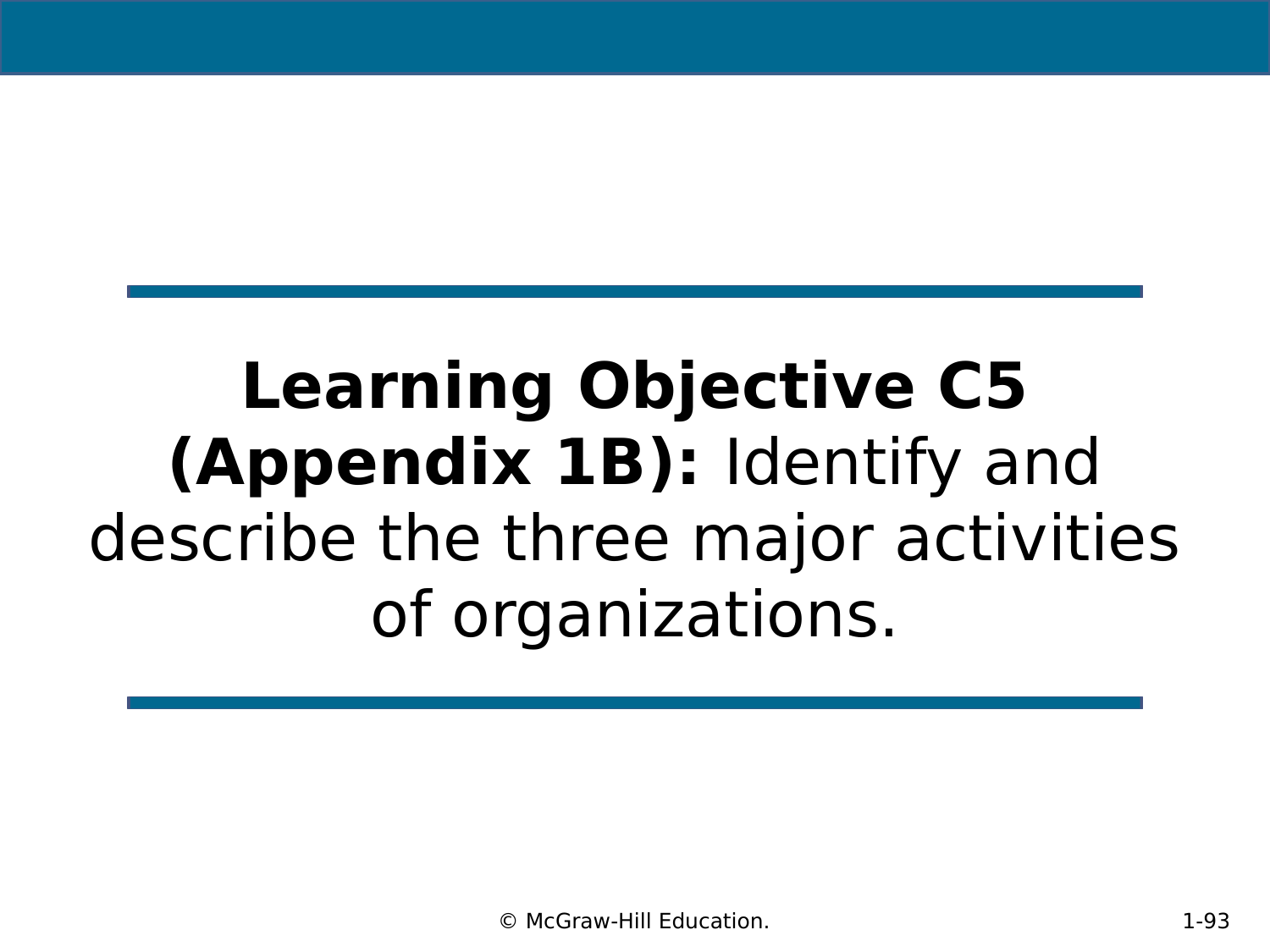

# Learning Objective C5 (Appendix 1B): Identify and describe the three major activities of organizations.